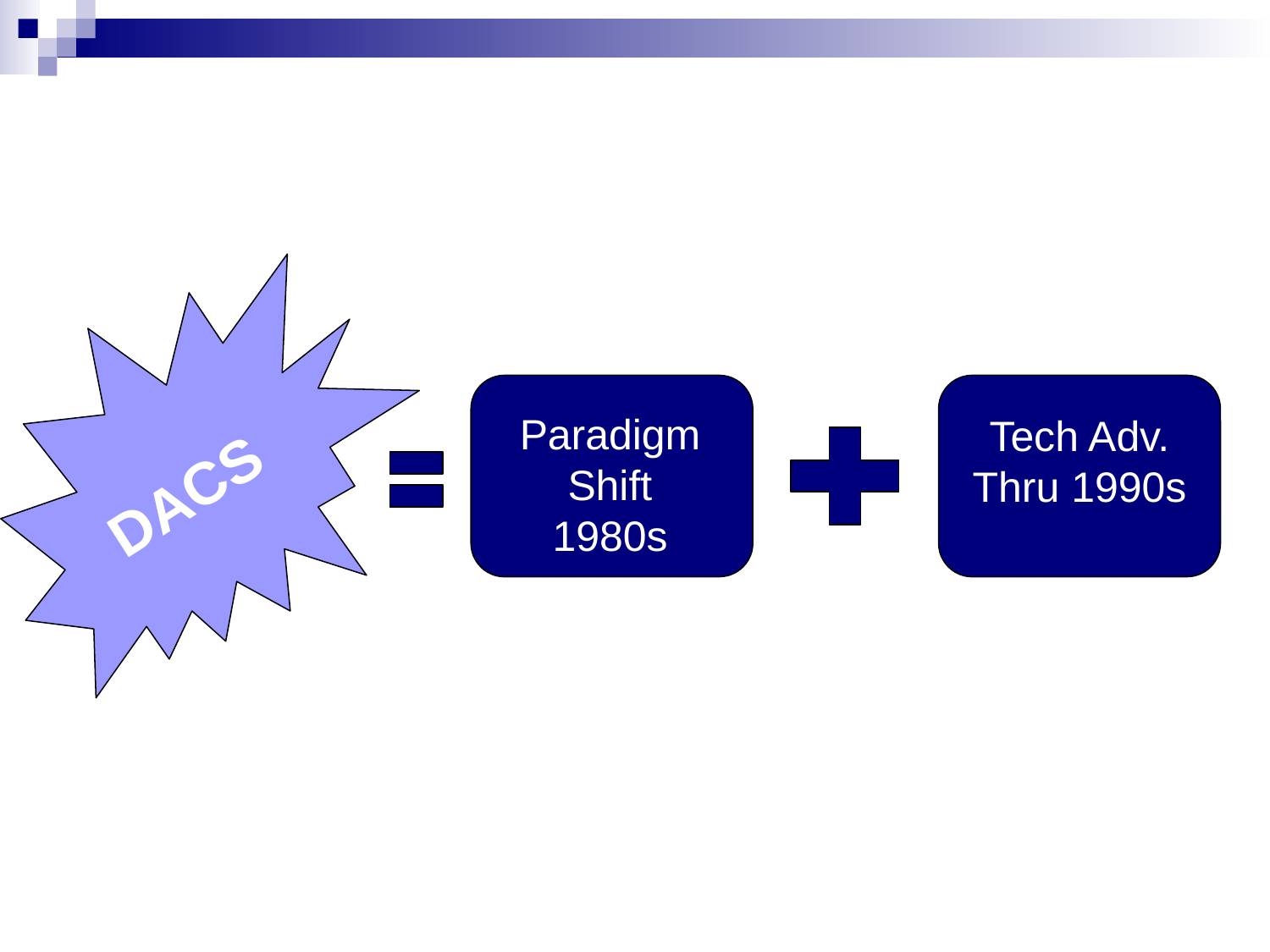

#

Paradigm
Shift
1980s
Tech Adv.
Thru 1990s

DACS